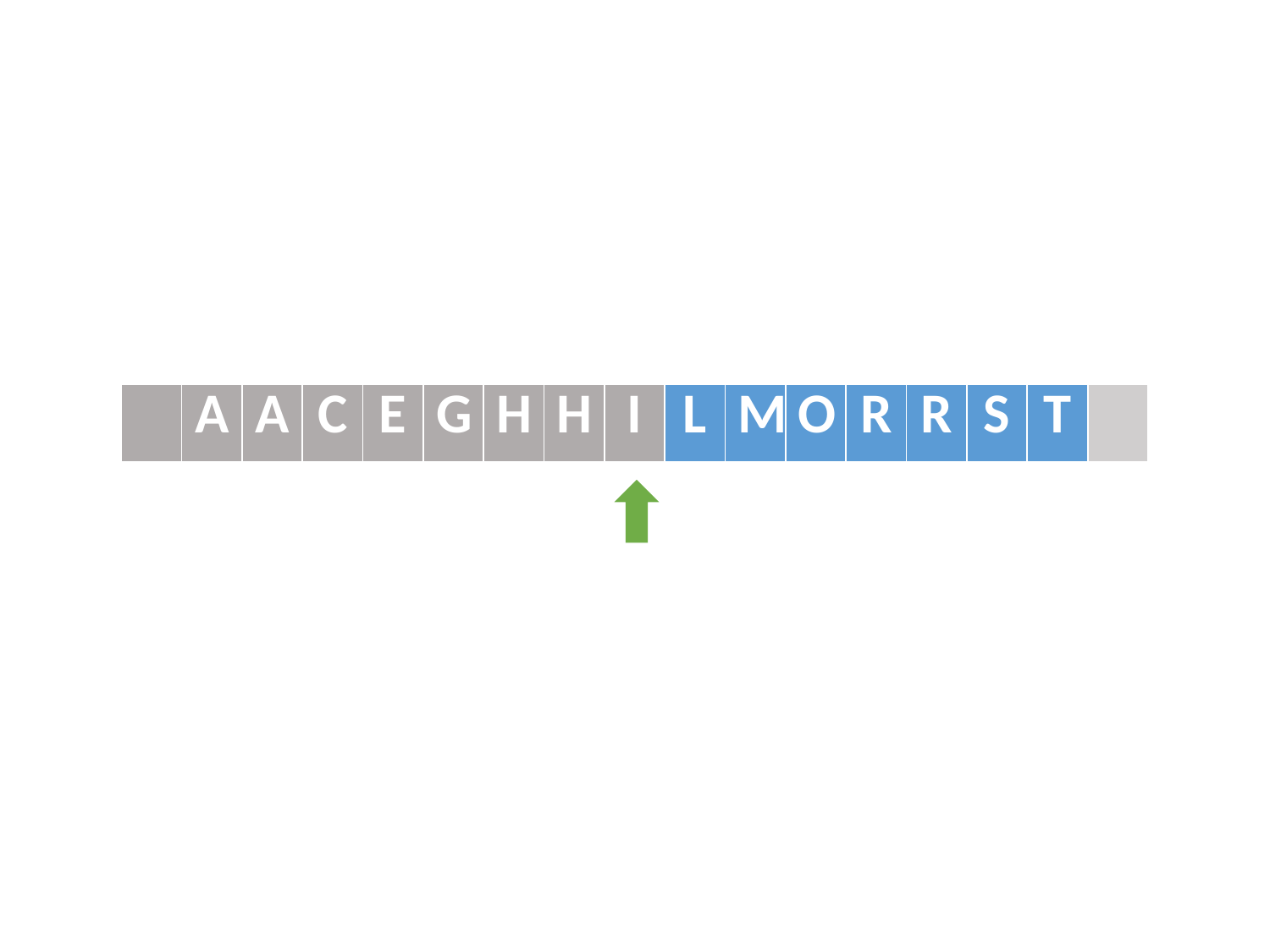

|  | A | A | C | E | G | H | H | I | L | M | O | R | R | S | T |  |
| --- | --- | --- | --- | --- | --- | --- | --- | --- | --- | --- | --- | --- | --- | --- | --- | --- |